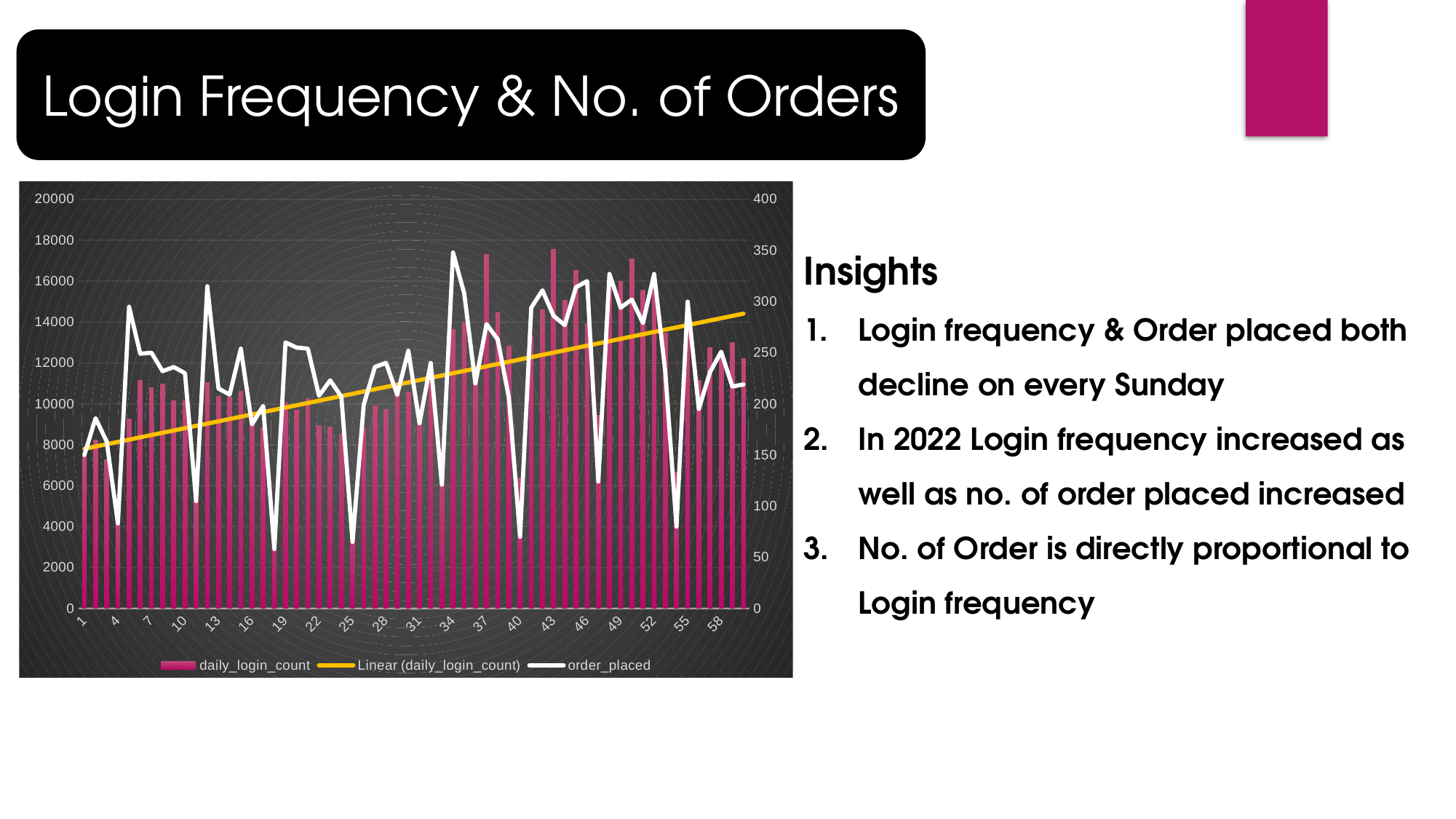

Login Frequency & No. of Orders

### Chart

| Category | daily_login_count | order_placed |
|---|---|---|
Insights
Login frequency & Order placed both decline on every Sunday
In 2022 Login frequency increased as well as no. of order placed increased
No. of Order is directly proportional to Login frequency